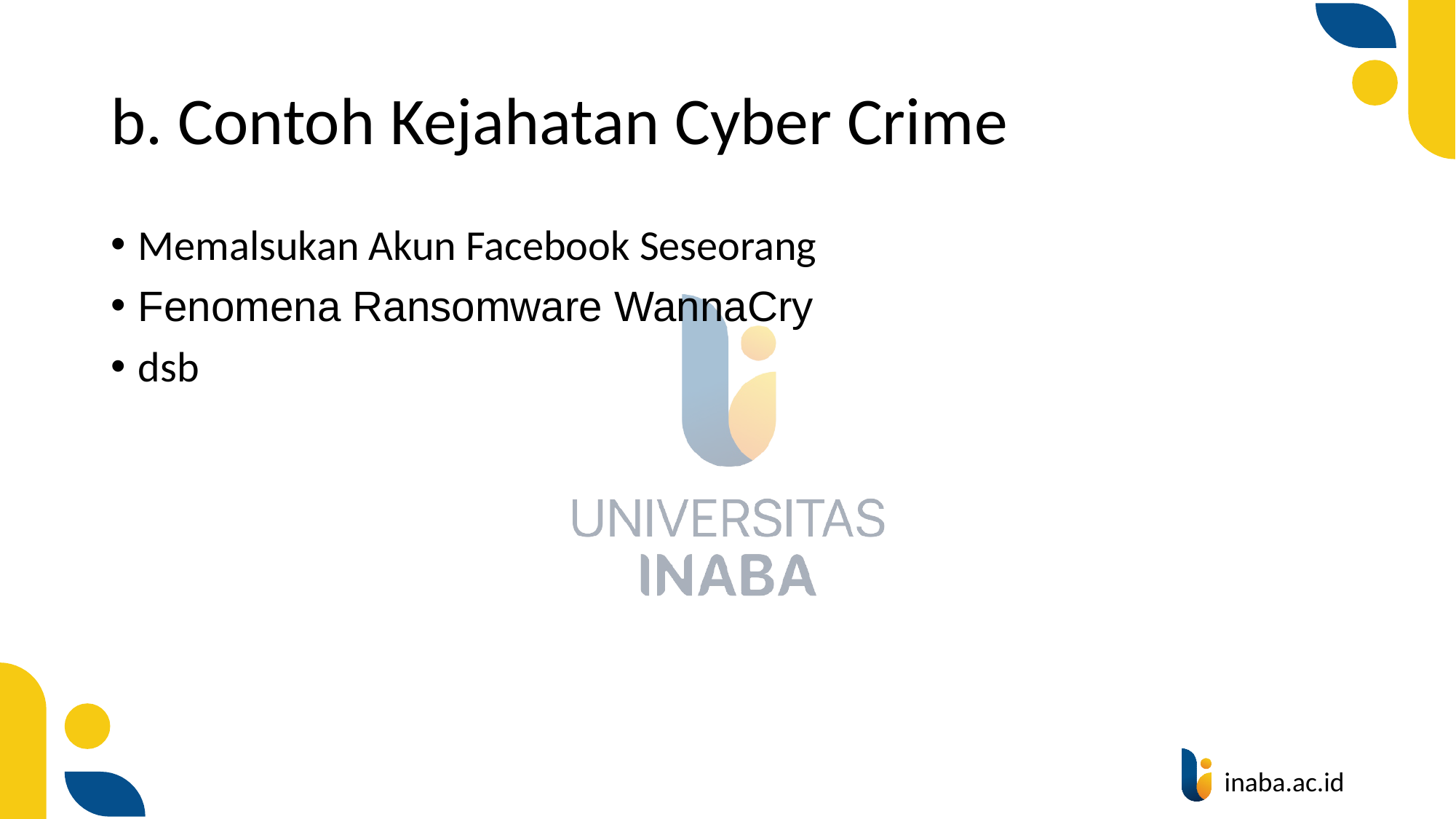

# b. Contoh Kejahatan Cyber Crime
Memalsukan Akun Facebook Seseorang
Fenomena Ransomware WannaCry
dsb